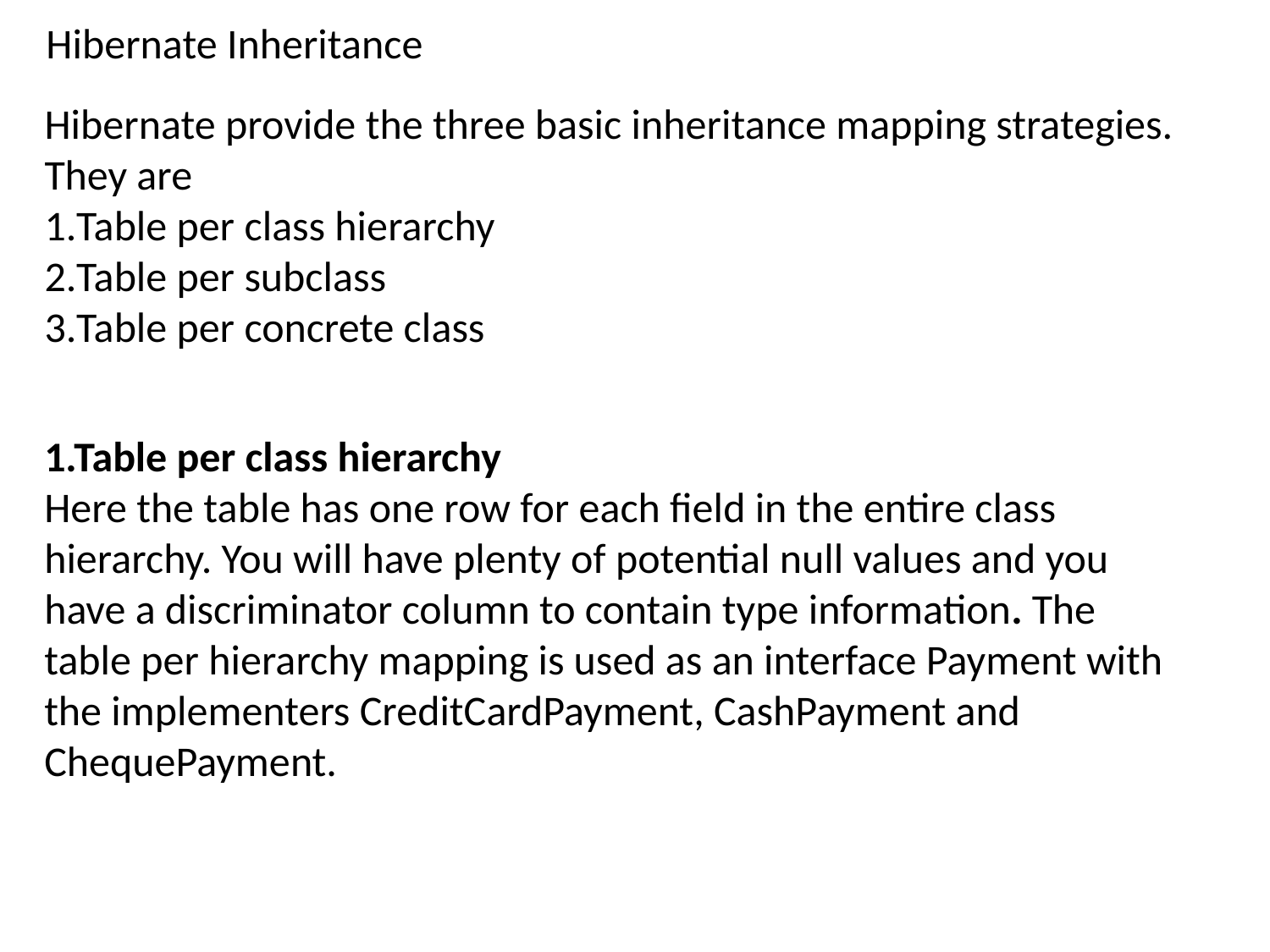

Hibernate Inheritance
Hibernate provide the three basic inheritance mapping strategies. They are
Table per class hierarchy
Table per subclass
Table per concrete class

1.Table per class hierarchy
Here the table has one row for each field in the entire class hierarchy. You will have plenty of potential null values and you have a discriminator column to contain type information. The table per hierarchy mapping is used as an interface Payment with the implementers CreditCardPayment, CashPayment and ChequePayment.